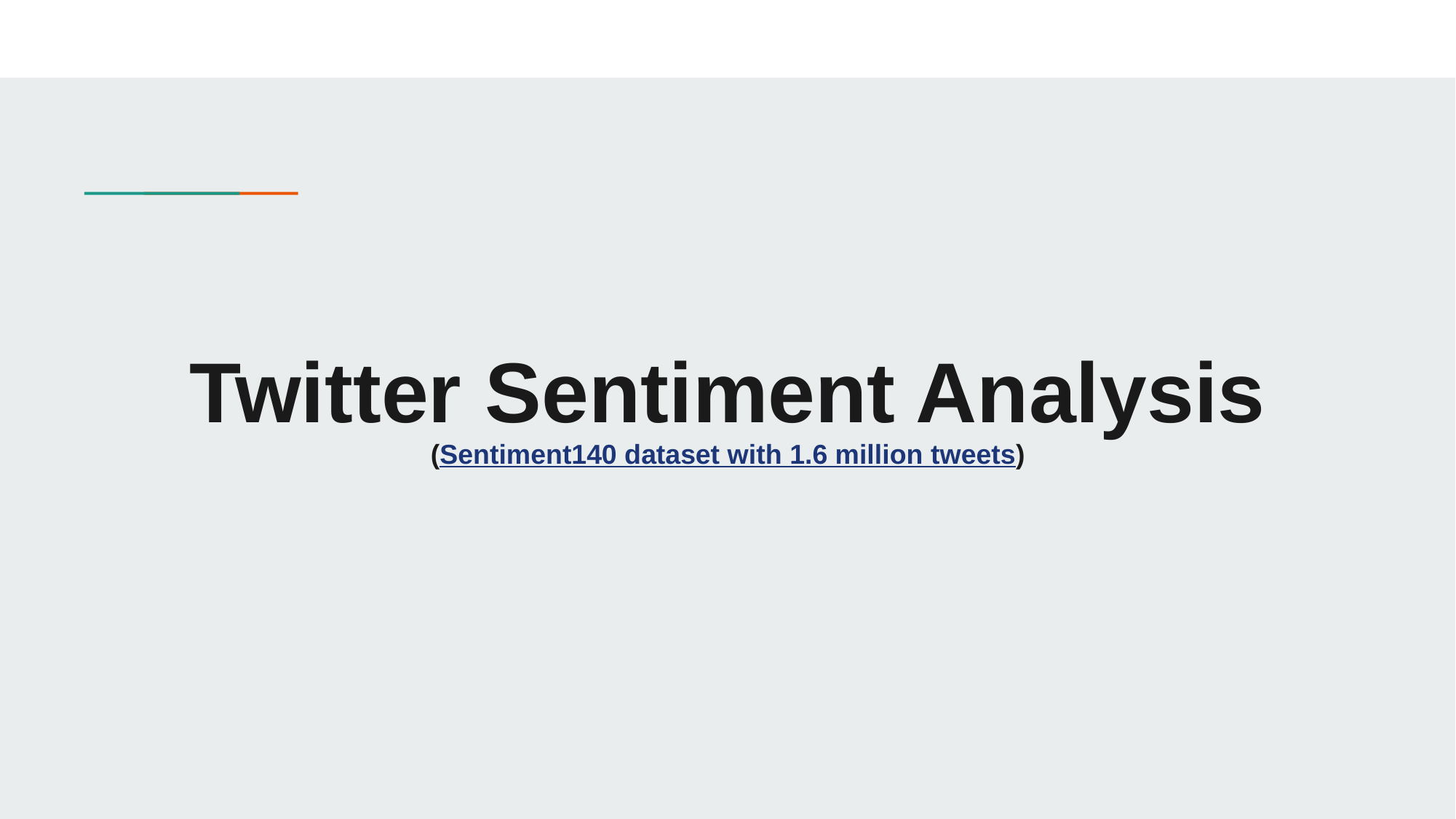

# Twitter Sentiment Analysis
(Sentiment140 dataset with 1.6 million tweets)